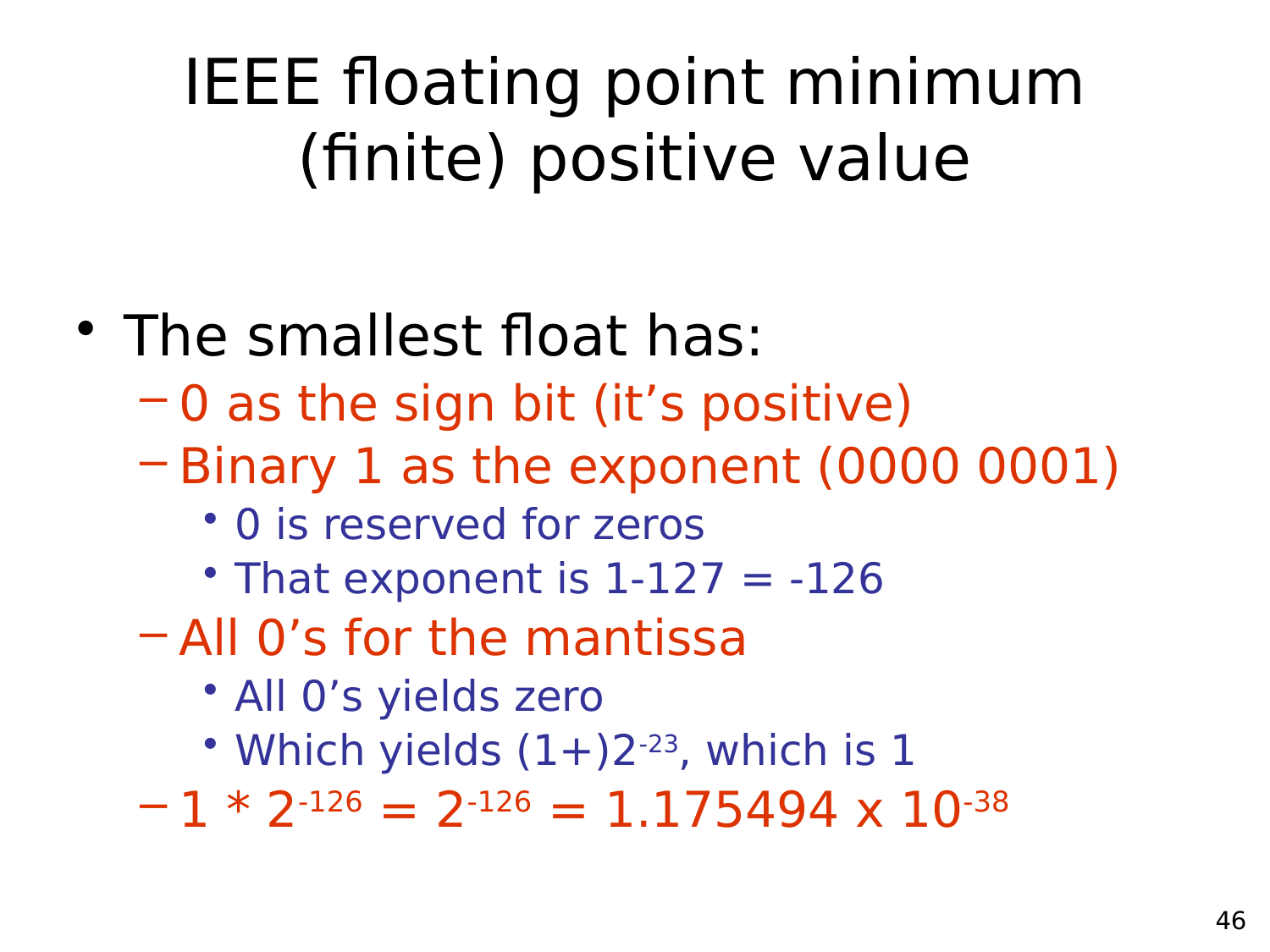

# IEEE floating point minimum (finite) positive value

The smallest float has:
0 as the sign bit (it’s positive)
Binary 1 as the exponent (0000 0001)
0 is reserved for zeros
That exponent is 1-127 = -126
All 0’s for the mantissa
All 0’s yields zero
Which yields (1+)2-23, which is 1
1 * 2-126 = 2-126 = 1.175494 x 10-38